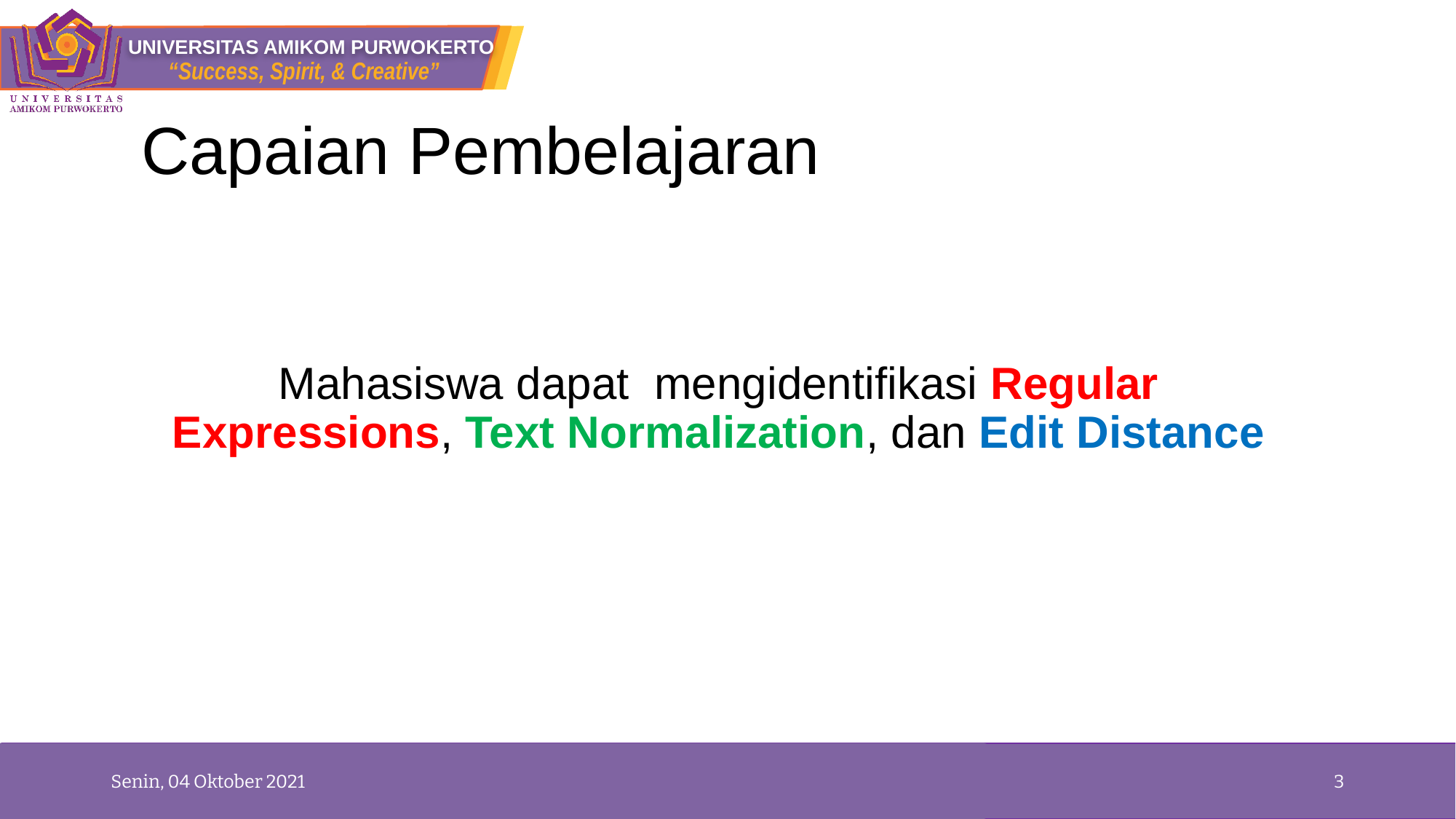

# Capaian Pembelajaran
Mahasiswa dapat  mengidentifikasi Regular Expressions, Text Normalization, dan Edit Distance
Senin, 04 Oktober 2021
3